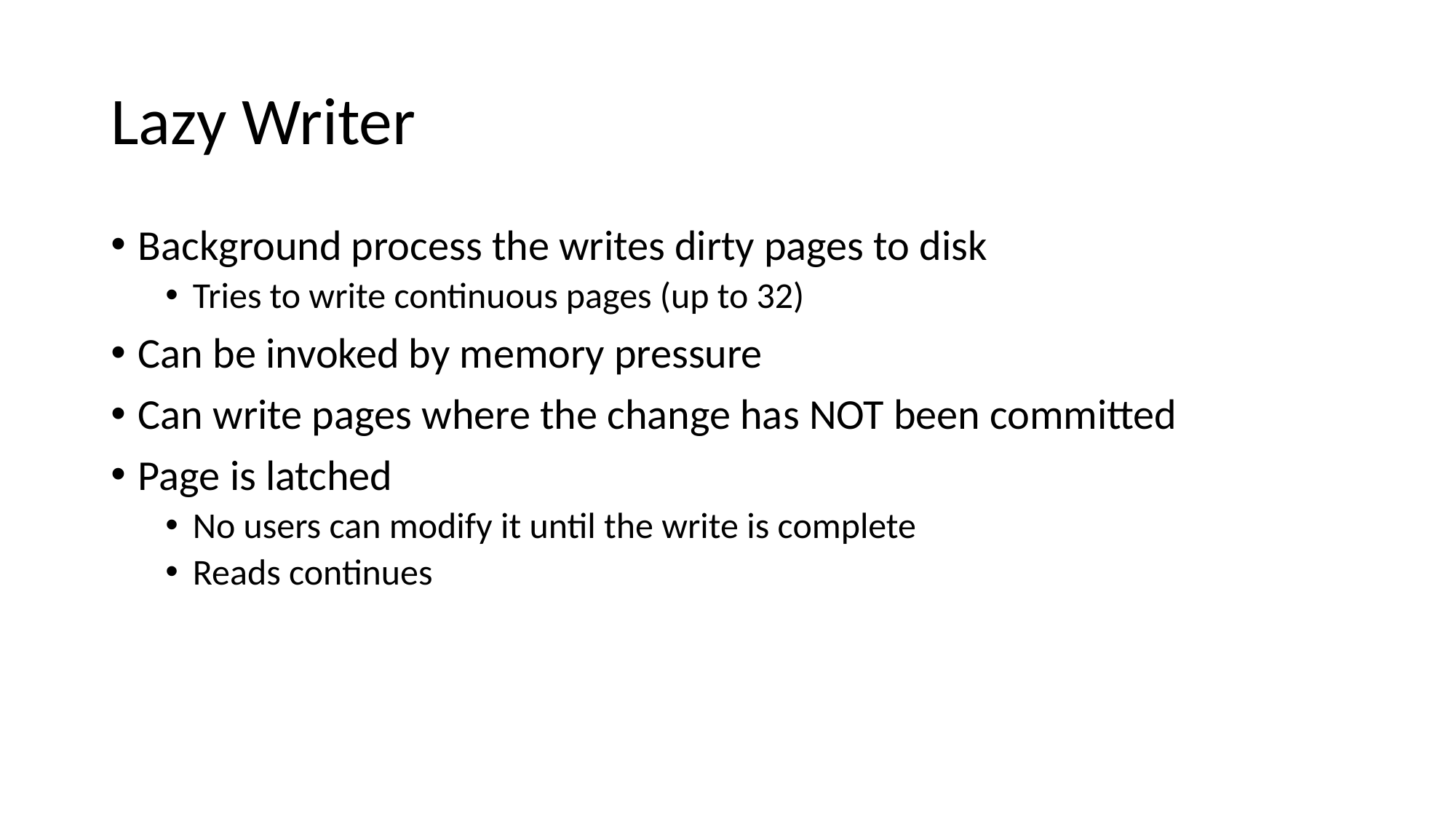

# Lazy Writer
Background process the writes dirty pages to disk
Tries to write continuous pages (up to 32)
Can be invoked by memory pressure
Can write pages where the change has NOT been committed
Page is latched
No users can modify it until the write is complete
Reads continues